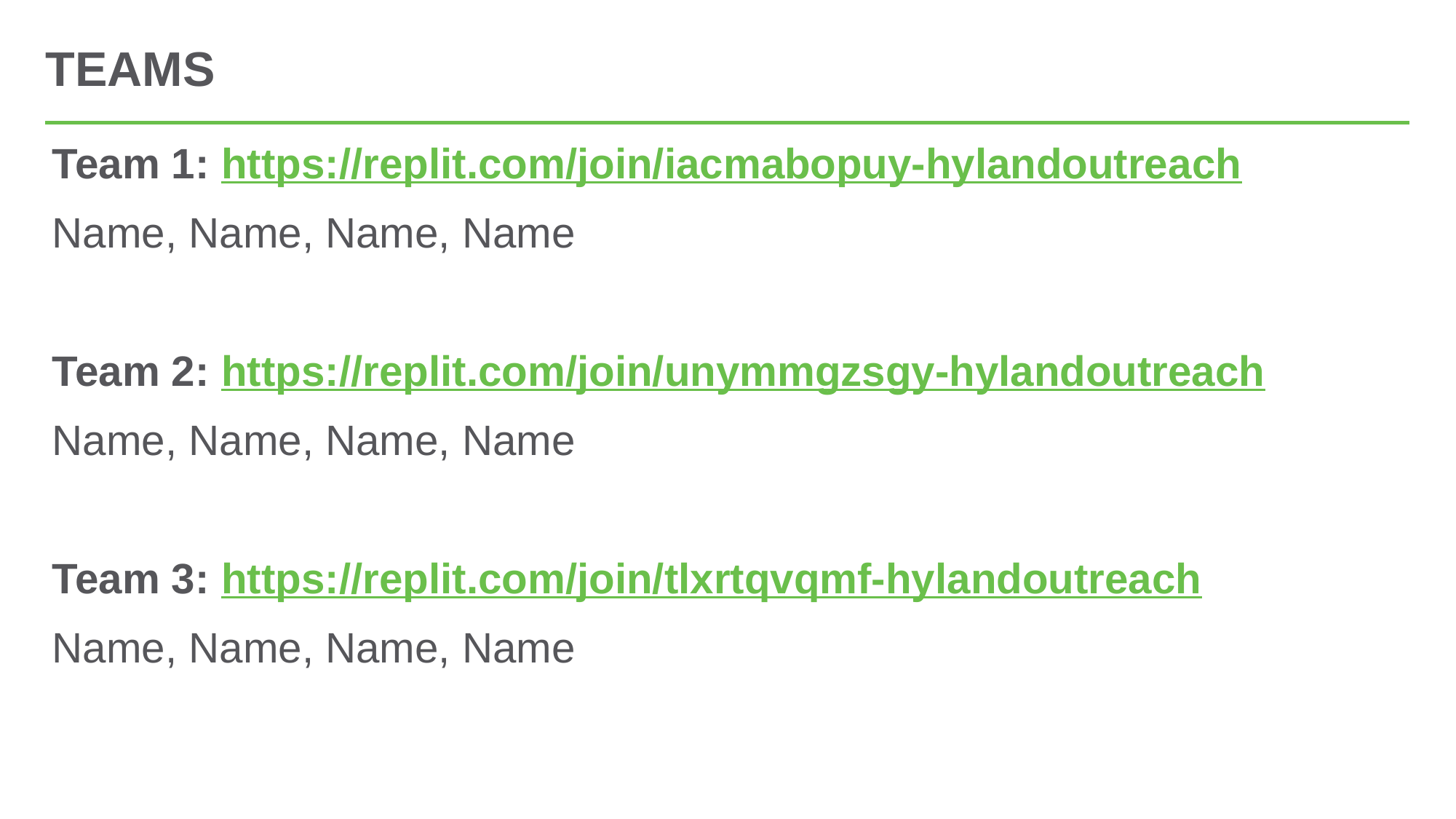

# TEAMS
Team 1: https://replit.com/join/iacmabopuy-hylandoutreach
Name, Name, Name, Name

Team 2: https://replit.com/join/unymmgzsgy-hylandoutreach
Name, Name, Name, Name

Team 3: https://replit.com/join/tlxrtqvqmf-hylandoutreach
Name, Name, Name, Name